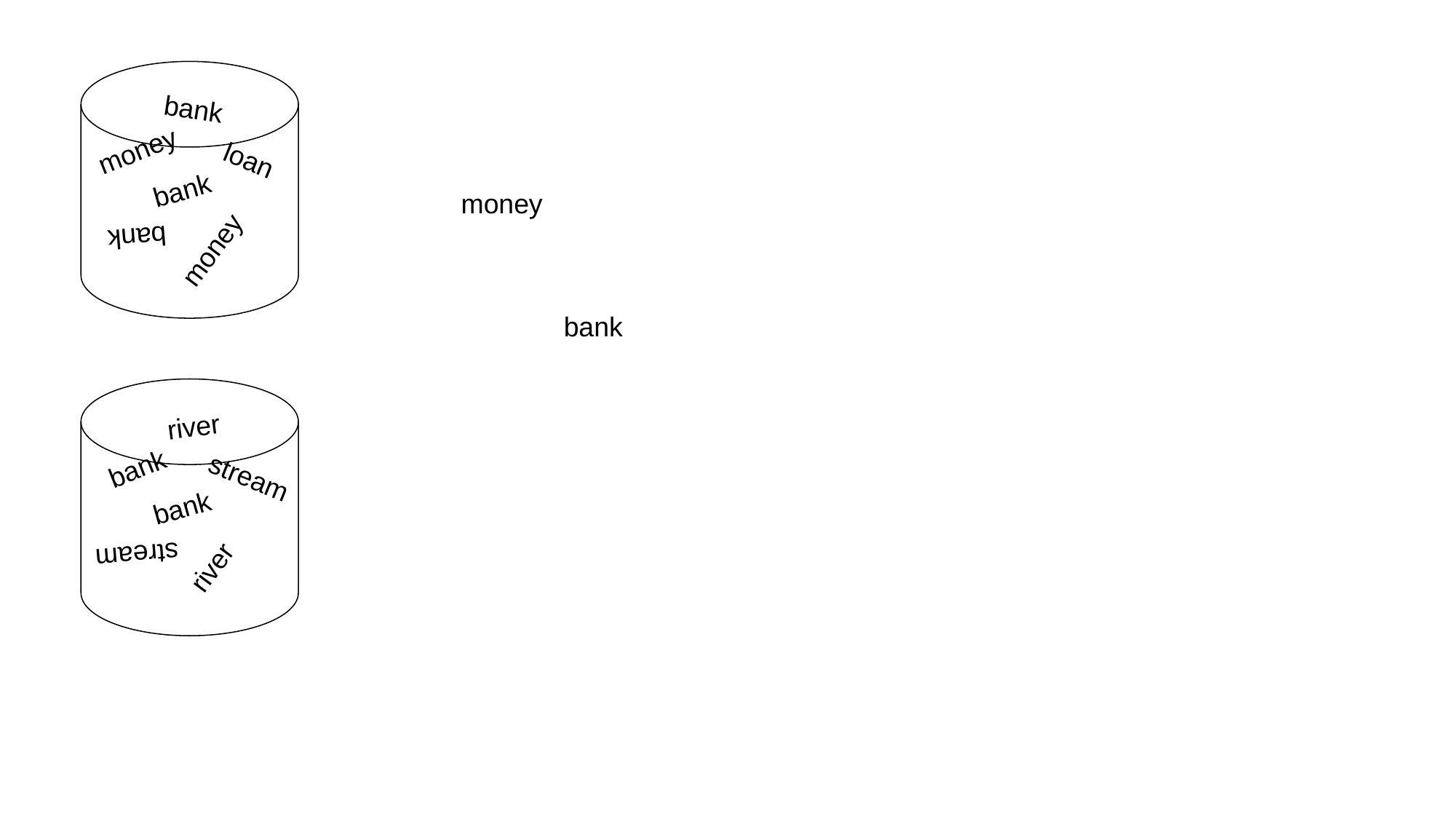

bank
money
loan
bank
money
bank
money
bank

river
bank
stream
bank
stream
river